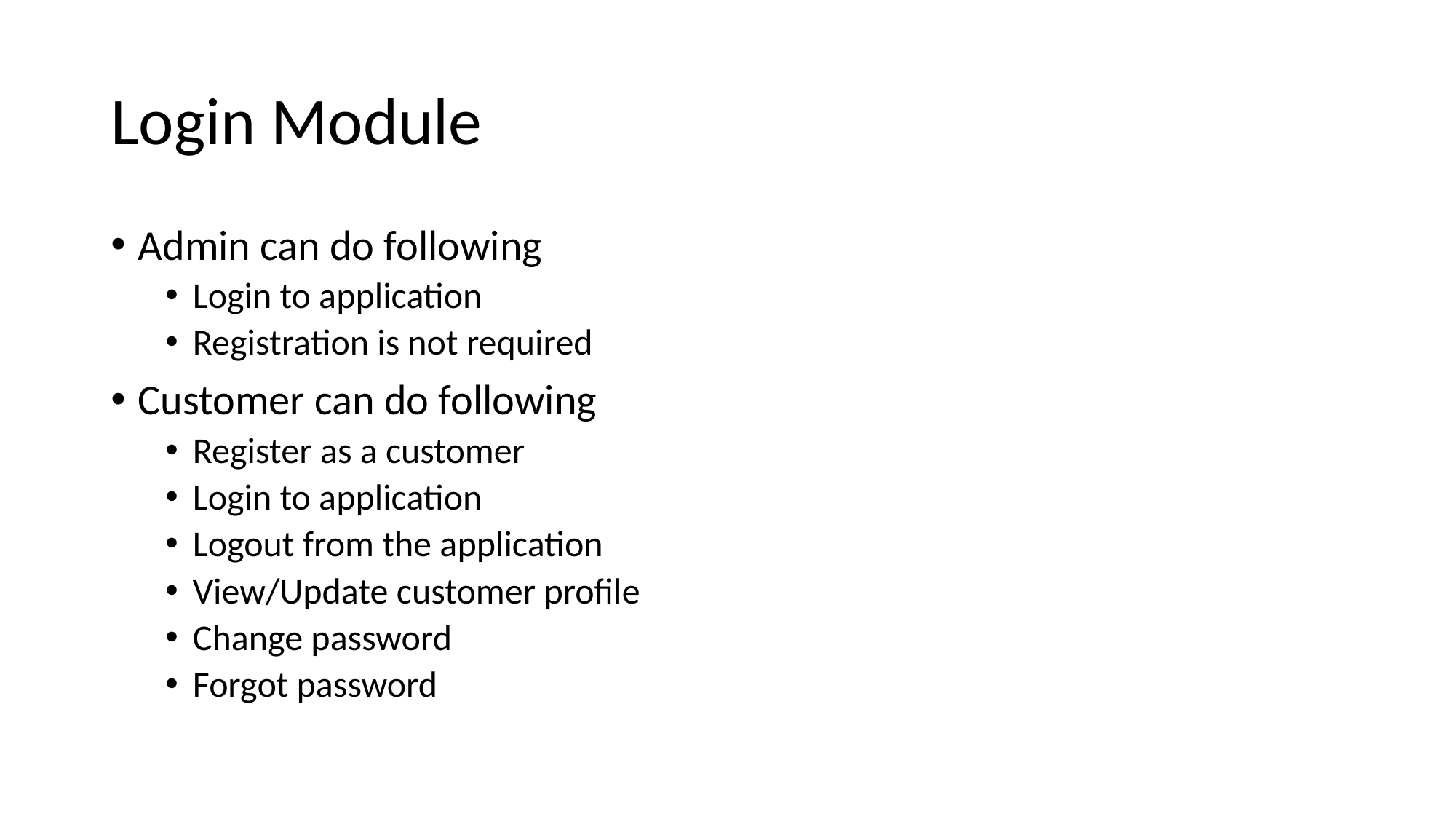

# Login Module
Admin can do following
Login to application
Registration is not required
Customer can do following
Register as a customer
Login to application
Logout from the application
View/Update customer profile
Change password
Forgot password